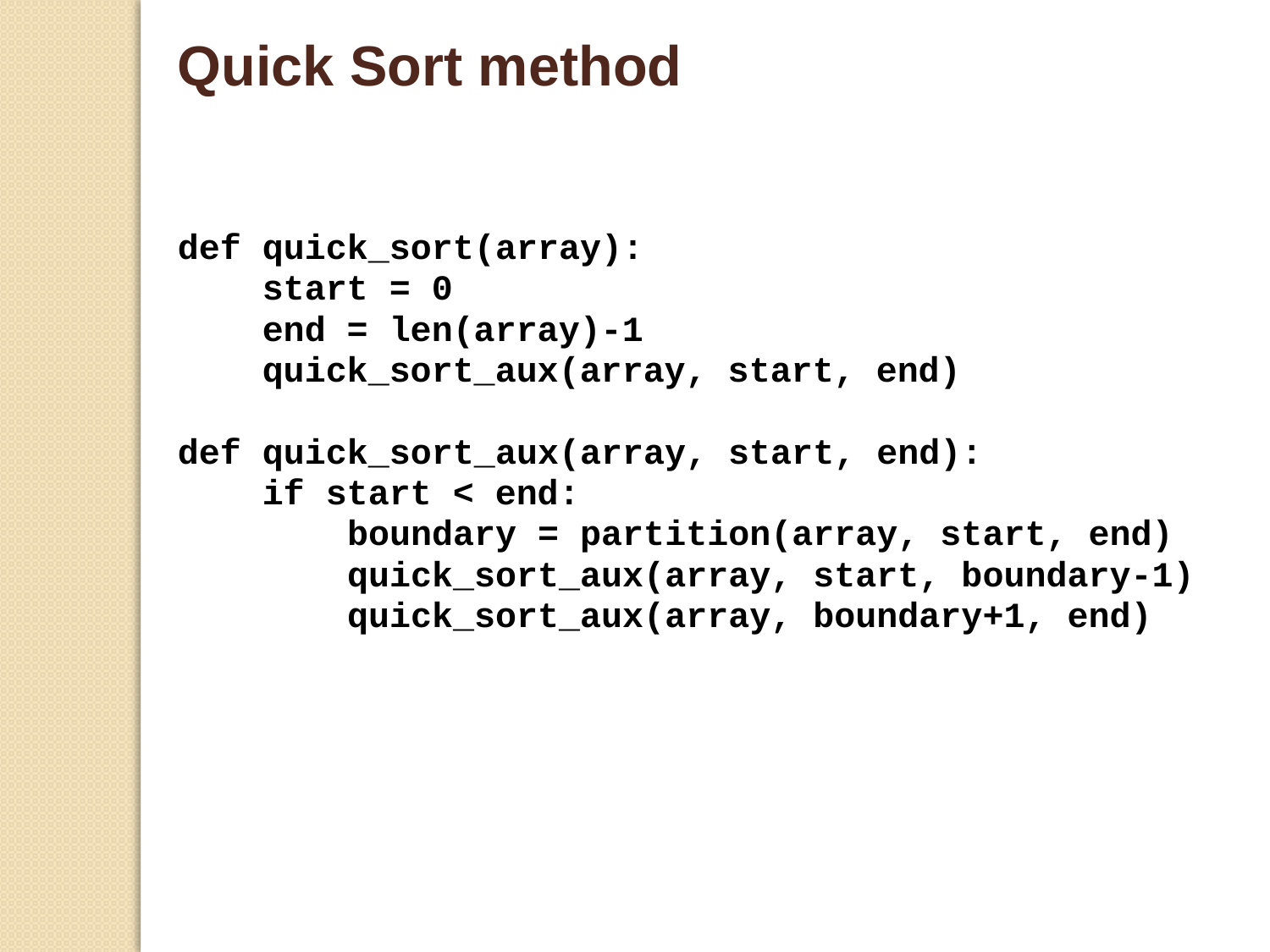

Quick Sort method
def quick_sort(array):
    start = 0
    end = len(array)-1
    quick_sort_aux(array, start, end)

def quick_sort_aux(array, start, end):
    if start < end:
        boundary = partition(array, start, end)
        quick_sort_aux(array, start, boundary-1)
        quick_sort_aux(array, boundary+1, end)